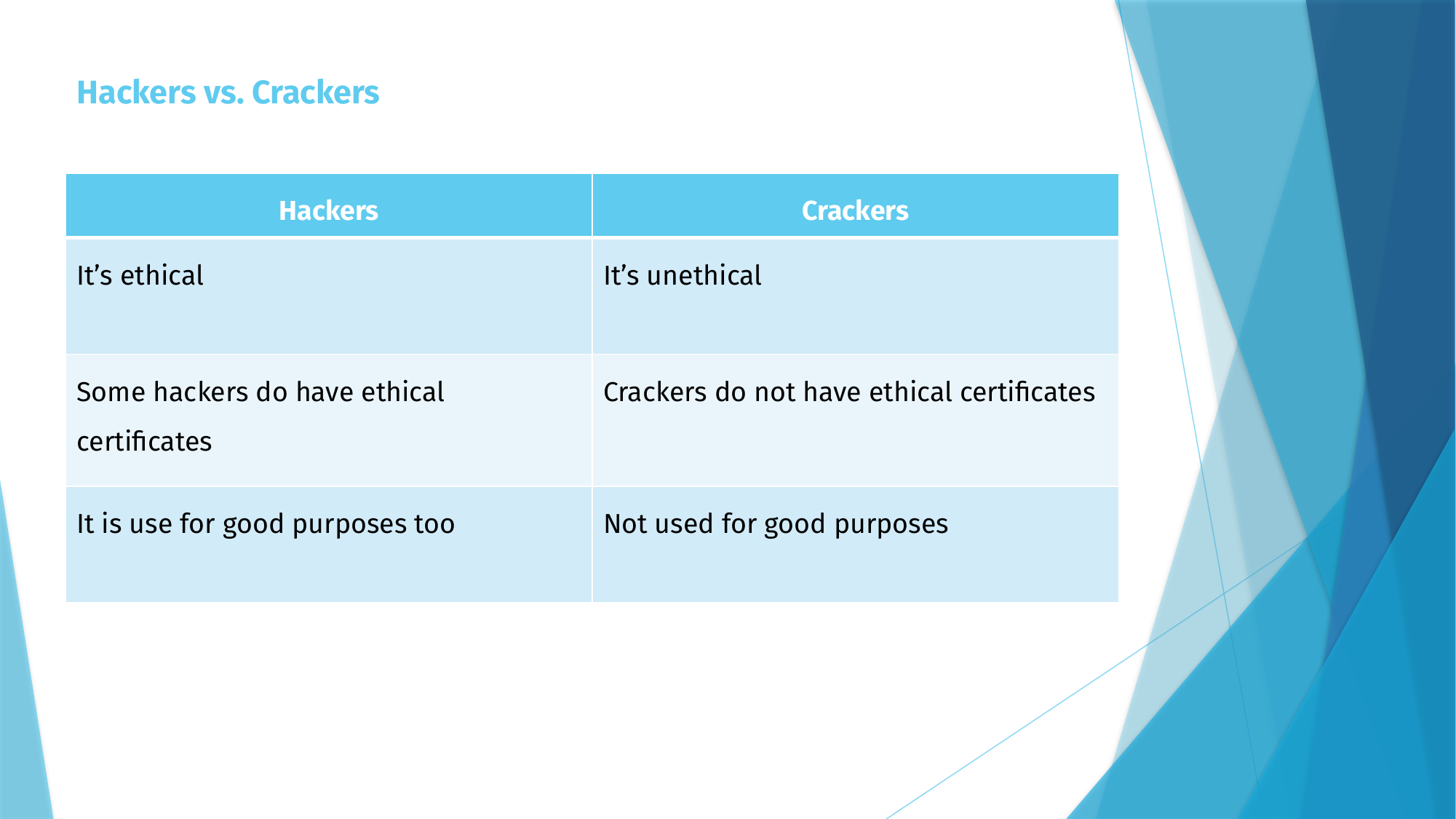

# Hackers vs. Crackers
| Hackers | Crackers |
| --- | --- |
| It’s ethical | It’s unethical |
| Some hackers do have ethical certificates | Crackers do not have ethical certificates |
| It is use for good purposes too | Not used for good purposes |